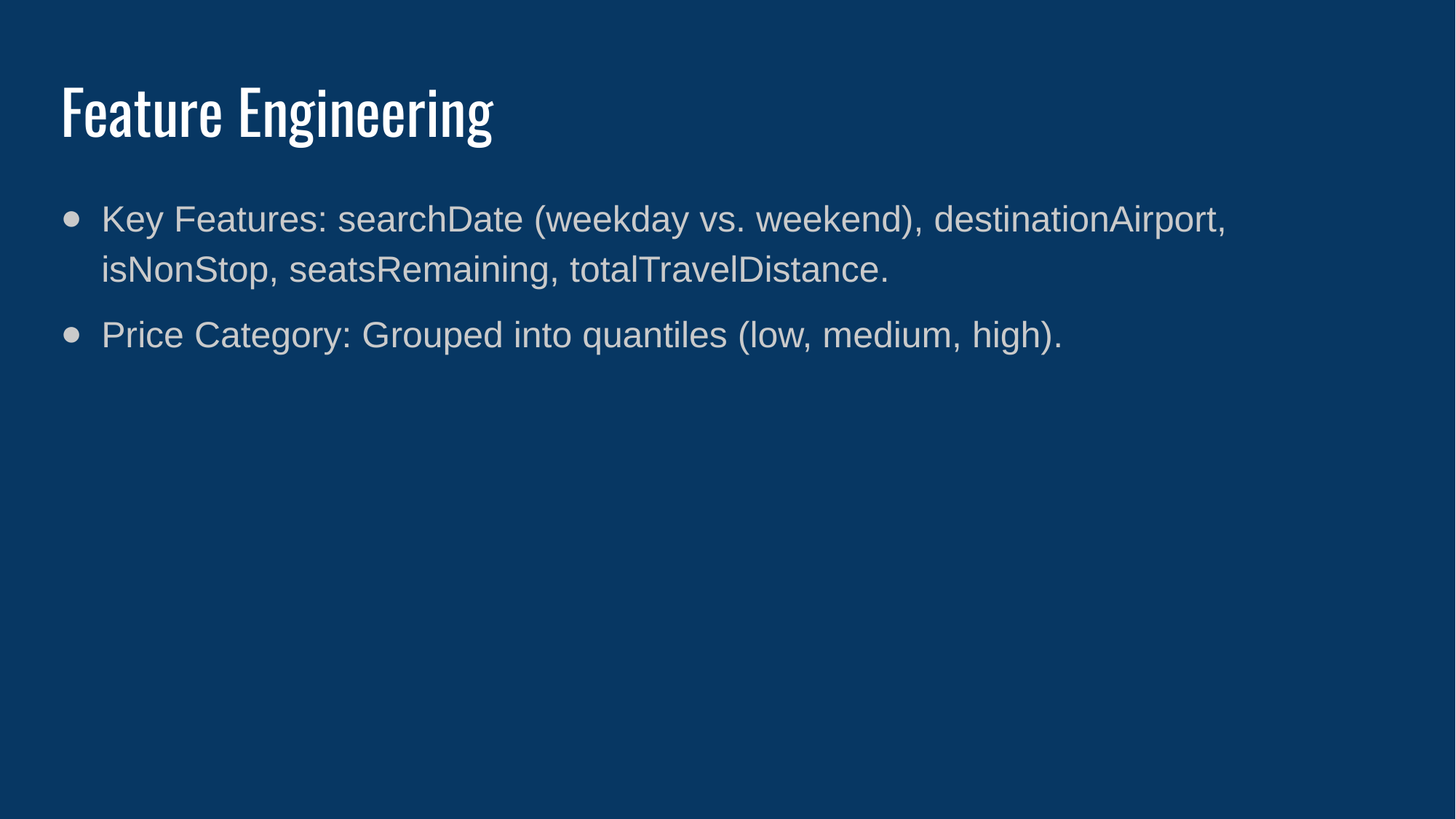

# Feature Engineering
Key Features: searchDate (weekday vs. weekend), destinationAirport, isNonStop, seatsRemaining, totalTravelDistance.
Price Category: Grouped into quantiles (low, medium, high).